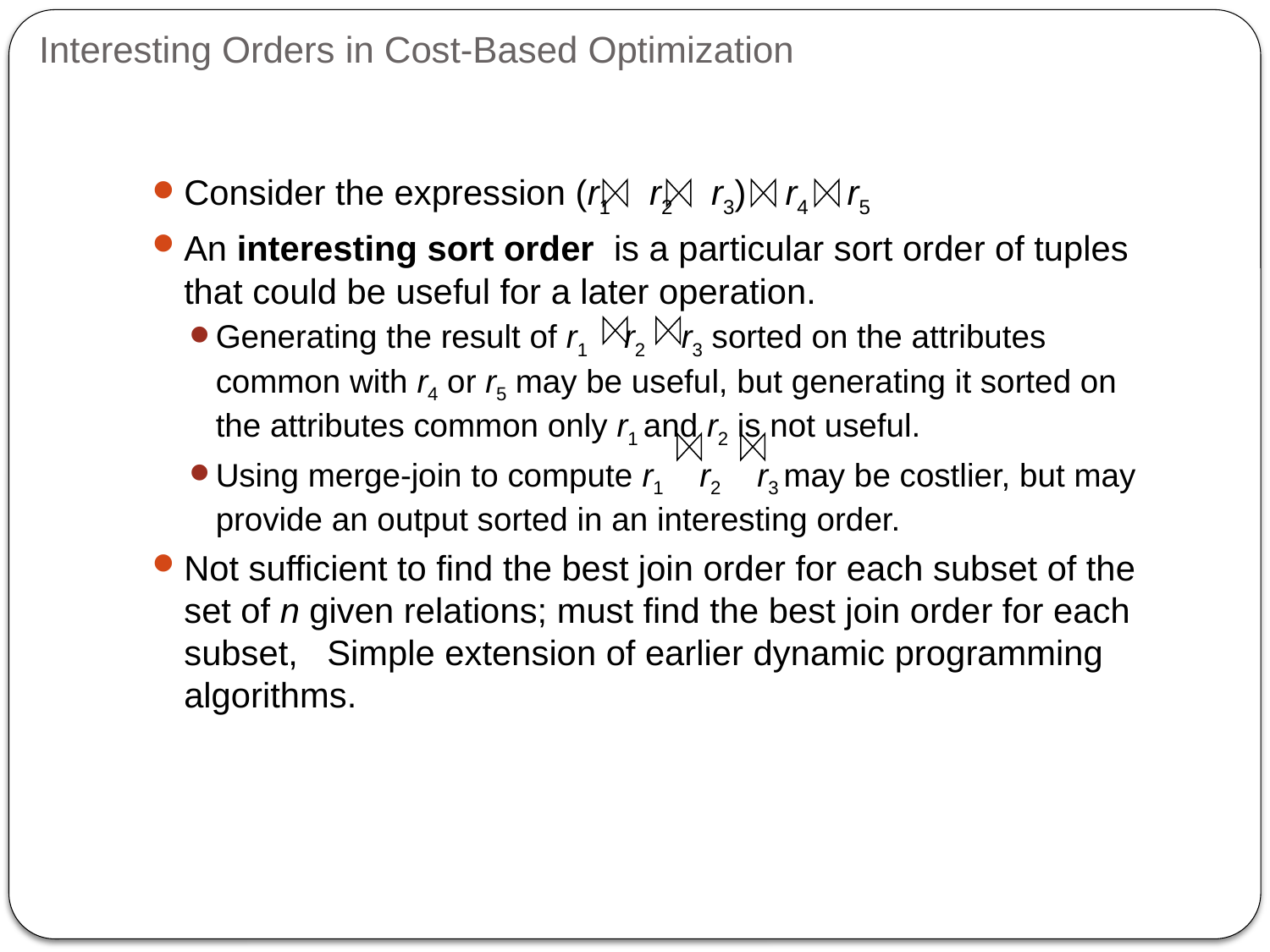

# Interesting Orders in Cost-Based Optimization
Consider the expression (r1    r2    r3)    r4    r5
An interesting sort order  is a particular sort order of tuples that could be useful for a later operation.
Generating the result of r1    r2    r3 sorted on the attributes common with r4 or r5 may be useful, but generating it sorted on the attributes common only r1 and r2 is not useful.
Using merge-join to compute r1    r2    r3 may be costlier, but may provide an output sorted in an interesting order.
Not sufficient to find the best join order for each subset of the set of n given relations; must find the best join order for each subset,   Simple extension of earlier dynamic programming algorithms.